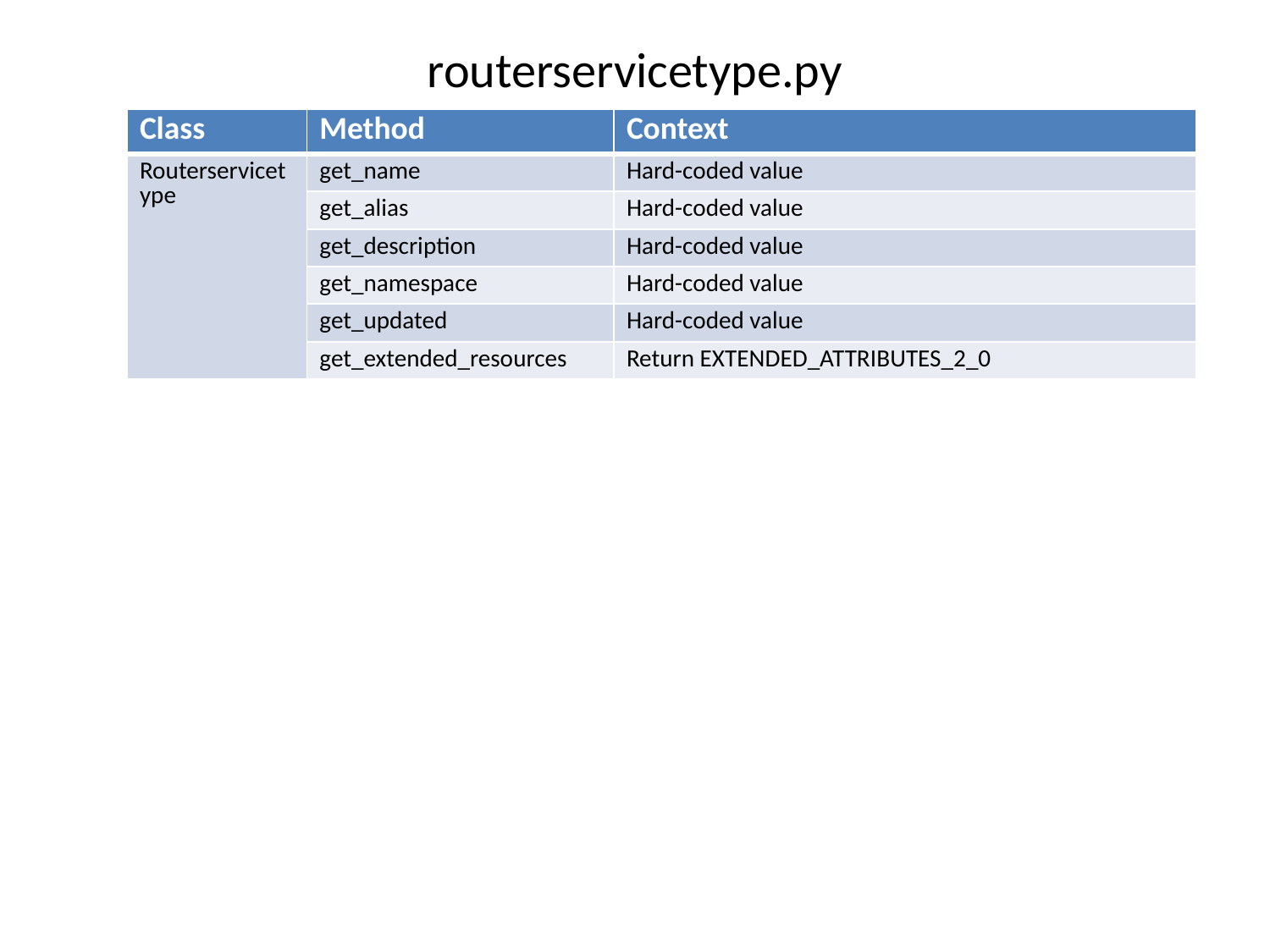

routerservicetype.py
| Class | Method | Context |
| --- | --- | --- |
| Routerservicetype | get\_name | Hard-coded value |
|  | get\_alias | Hard-coded value |
|  | get\_description | Hard-coded value |
|  | get\_namespace | Hard-coded value |
|  | get\_updated | Hard-coded value |
|  | get\_extended\_resources | Return EXTENDED\_ATTRIBUTES\_2\_0 |